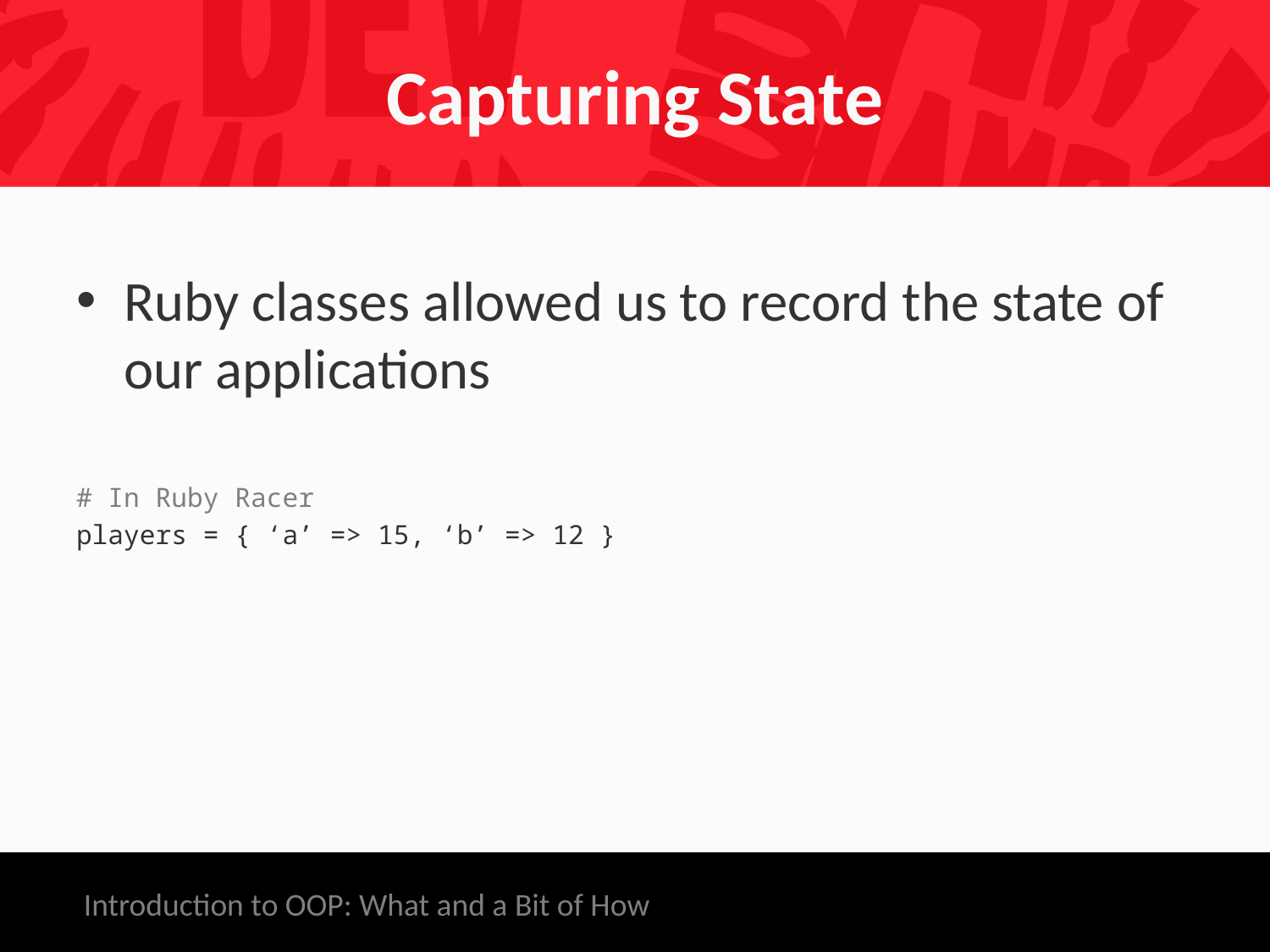

# Capturing State
Ruby classes allowed us to record the state of our applications
# In Ruby Racer
players = { ‘a’ => 15, ‘b’ => 12 }
Introduction to OOP: What and a Bit of How